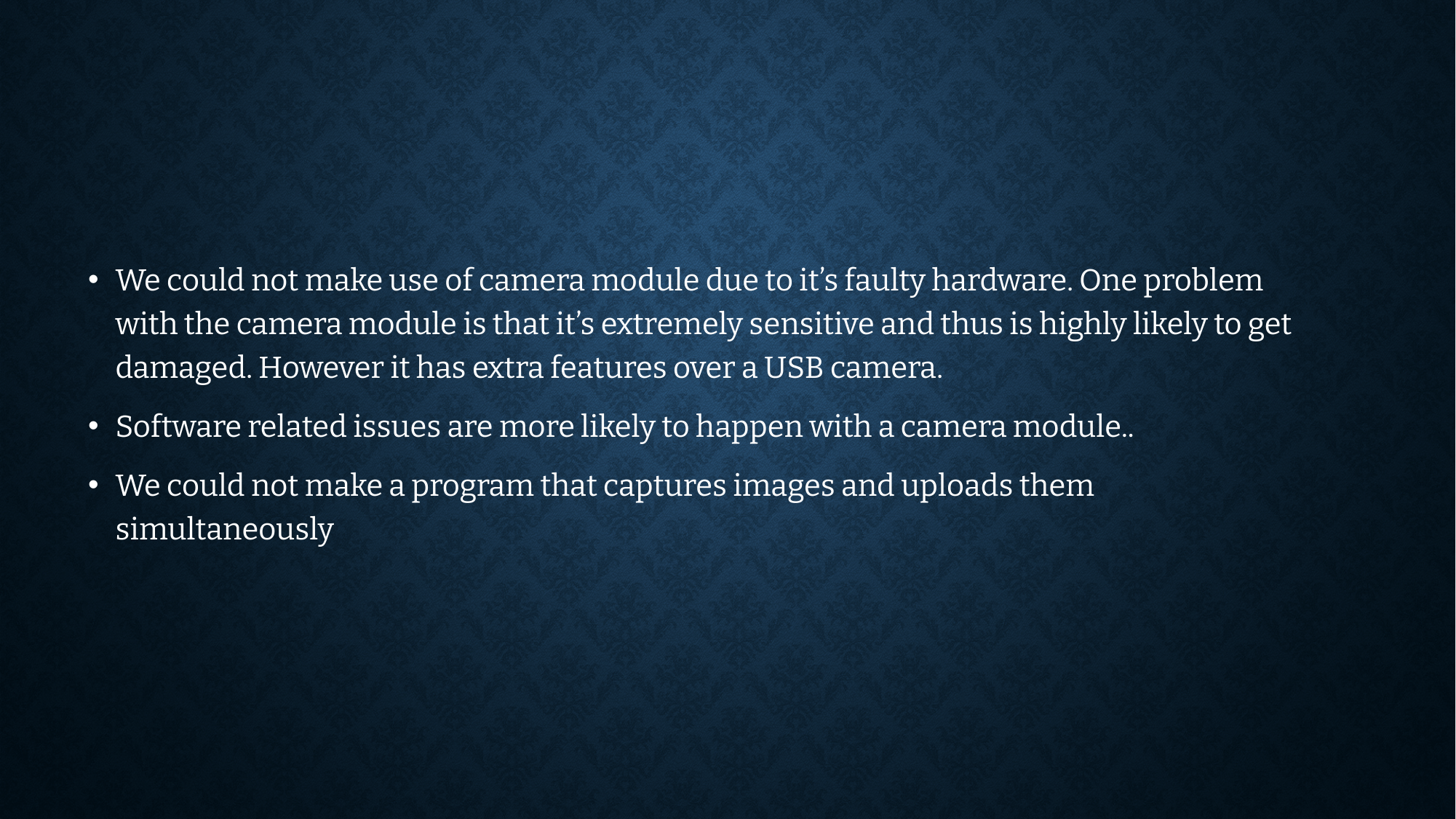

We could not make use of camera module due to it’s faulty hardware. One problem with the camera module is that it’s extremely sensitive and thus is highly likely to get damaged. However it has extra features over a USB camera.
Software related issues are more likely to happen with a camera module..
We could not make a program that captures images and uploads them simultaneously